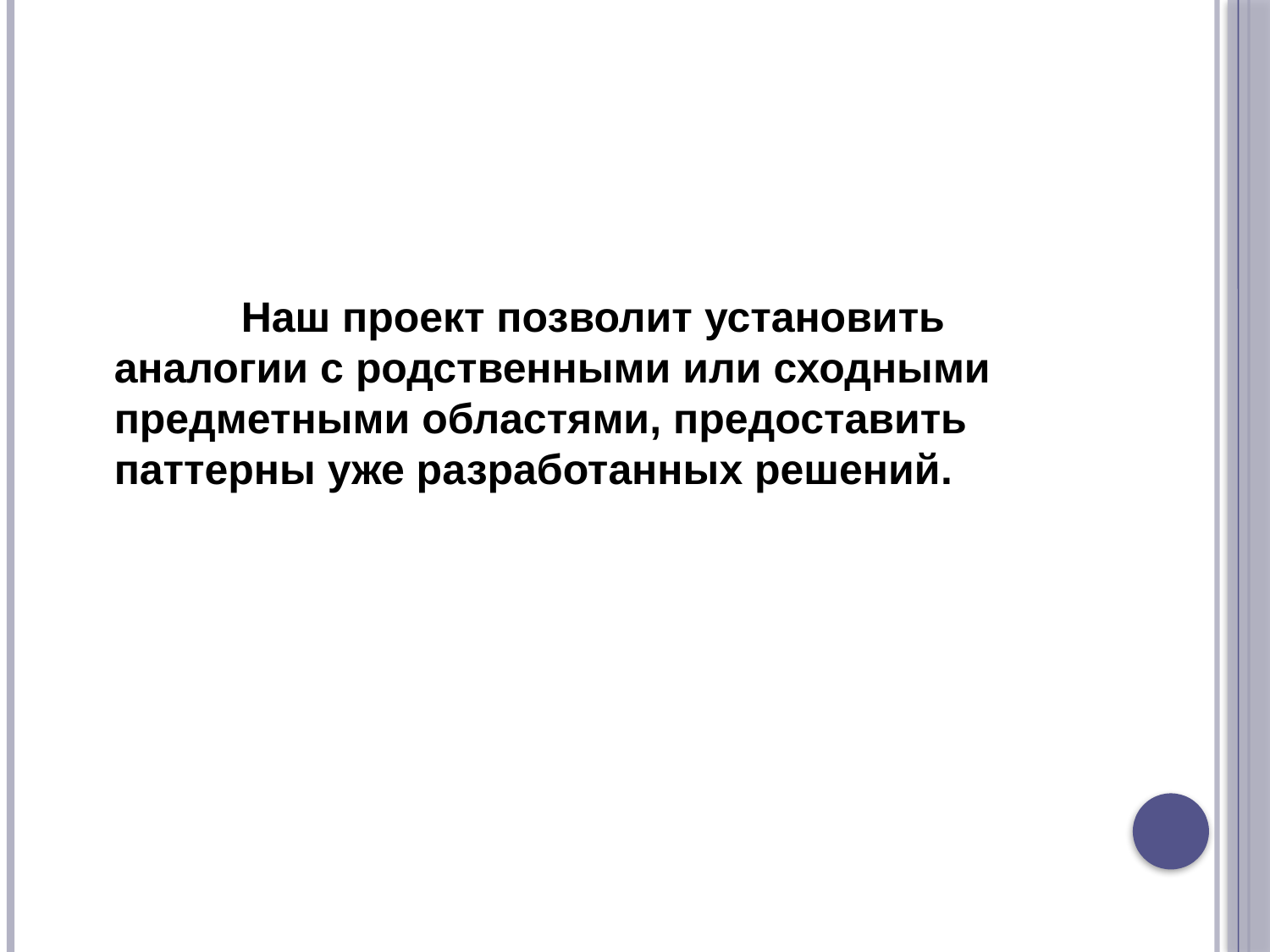

Наш проект позволит установить аналогии с родственными или сходными предметными областями, предоставить паттерны уже разработанных решений.